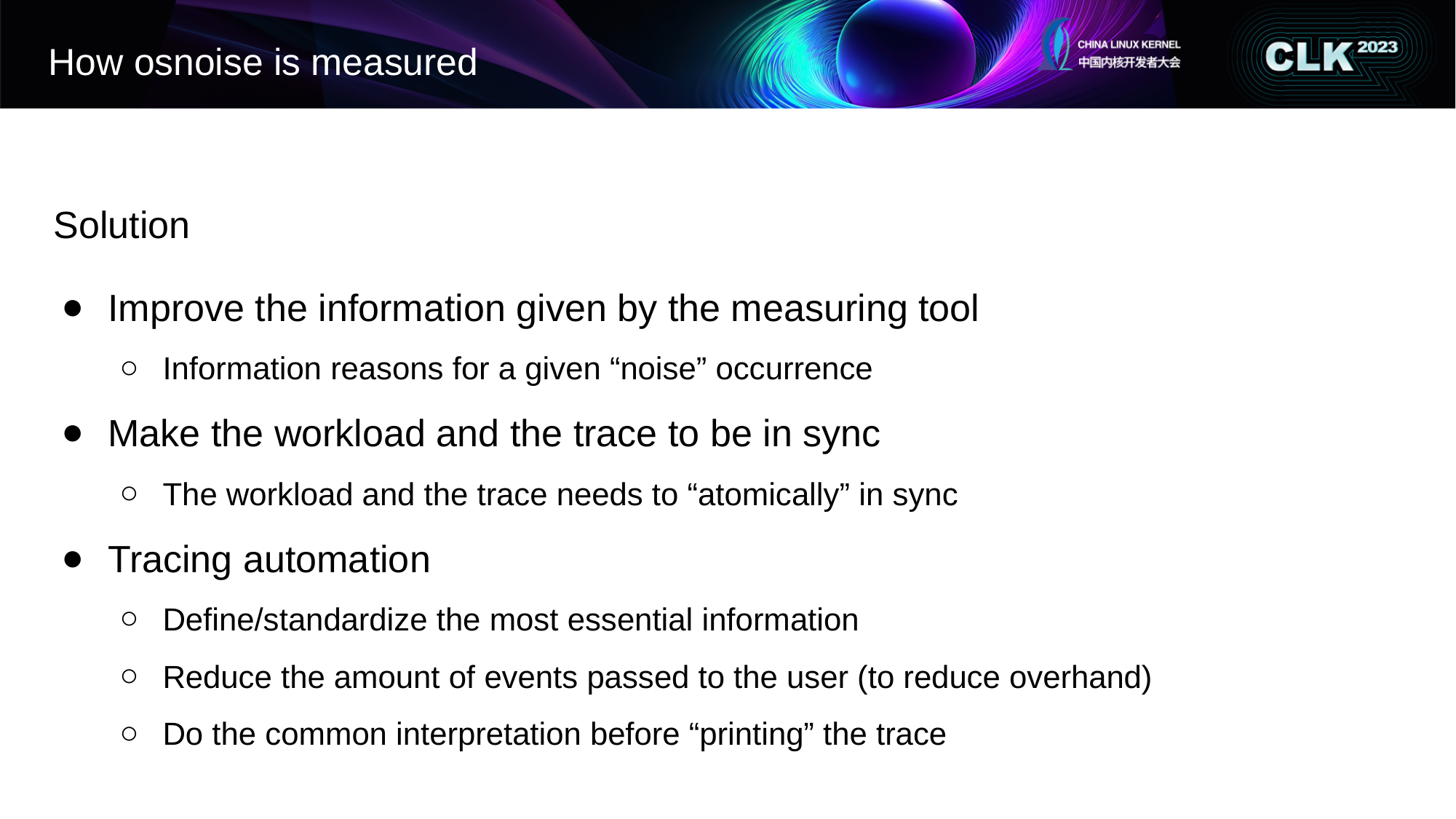

# How osnoise is measured
Solution
Improve the information given by the measuring tool
Information reasons for a given “noise” occurrence
Make the workload and the trace to be in sync
The workload and the trace needs to “atomically” in sync
Tracing automation
Define/standardize the most essential information
Reduce the amount of events passed to the user (to reduce overhand)
Do the common interpretation before “printing” the trace